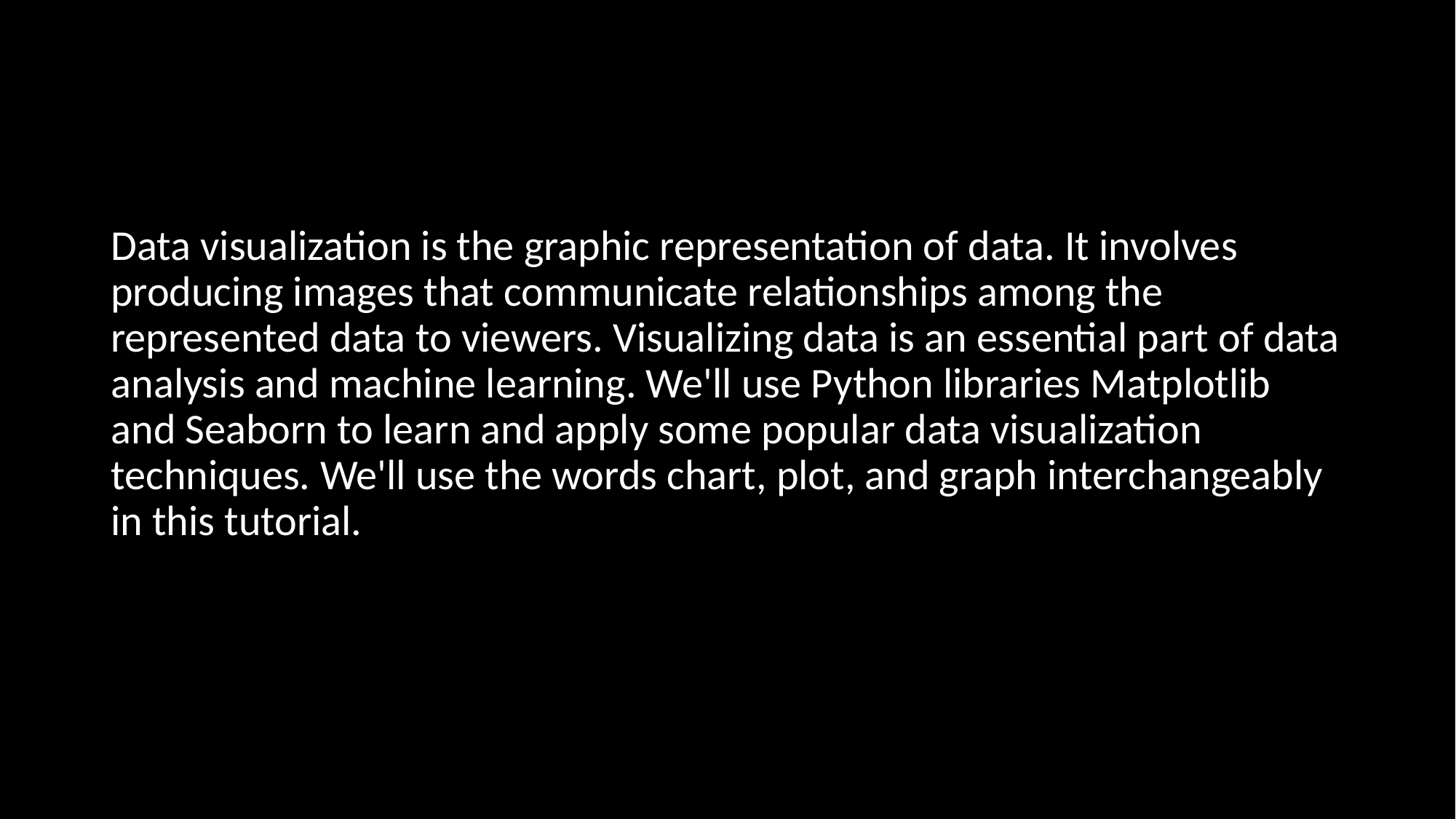

Data visualization is the graphic representation of data. It involves producing images that communicate relationships among the represented data to viewers. Visualizing data is an essential part of data analysis and machine learning. We'll use Python libraries Matplotlib and Seaborn to learn and apply some popular data visualization techniques. We'll use the words chart, plot, and graph interchangeably in this tutorial.